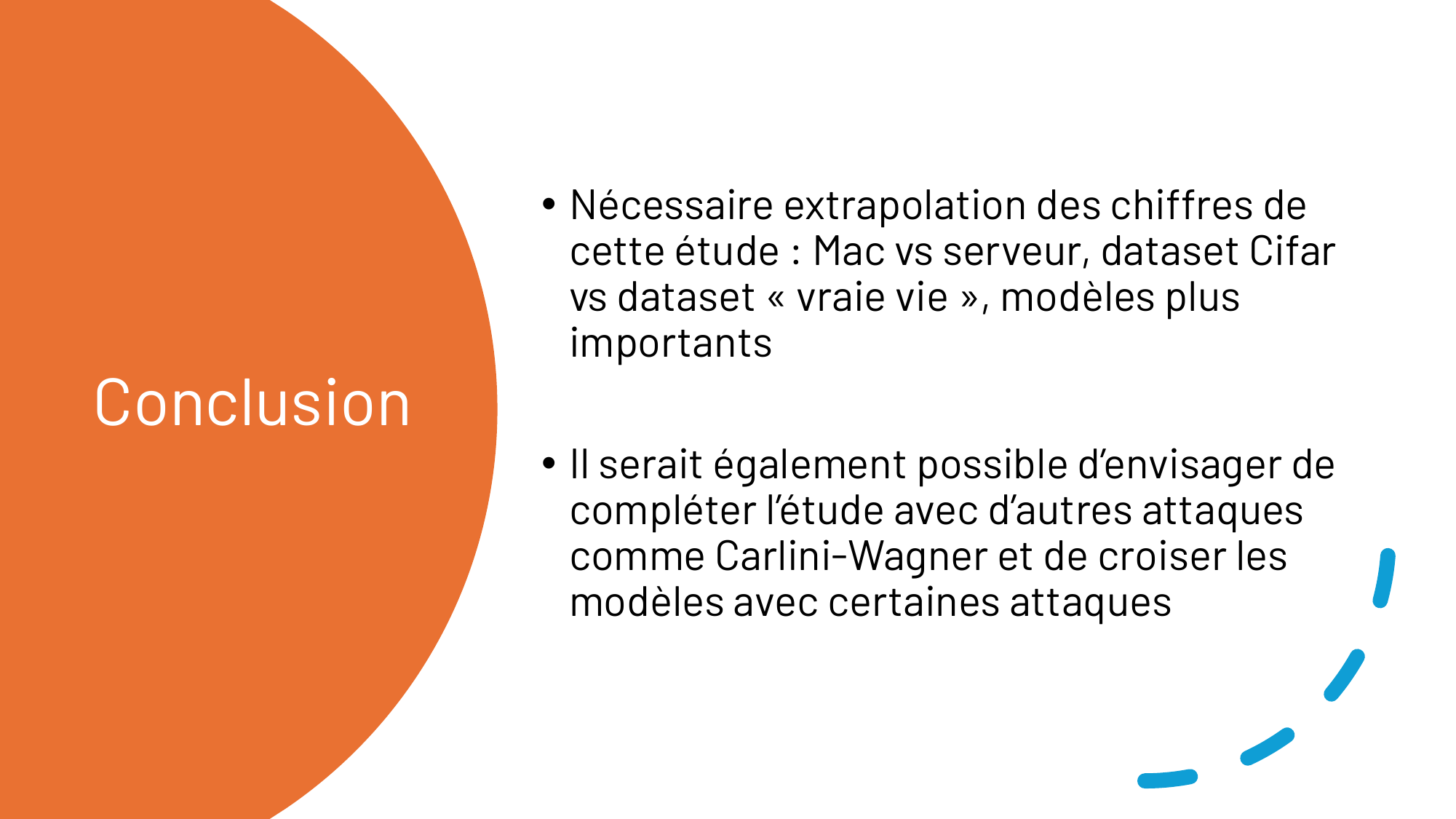

Nécessaire extrapolation des chiffres de cette étude : Mac vs serveur, dataset Cifar vs dataset « vraie vie », modèles plus importants

Il serait également possible d’envisager de compléter l’étude avec d’autres attaques comme Carlini-Wagner et de croiser les modèles avec certaines attaques
# Conclusion